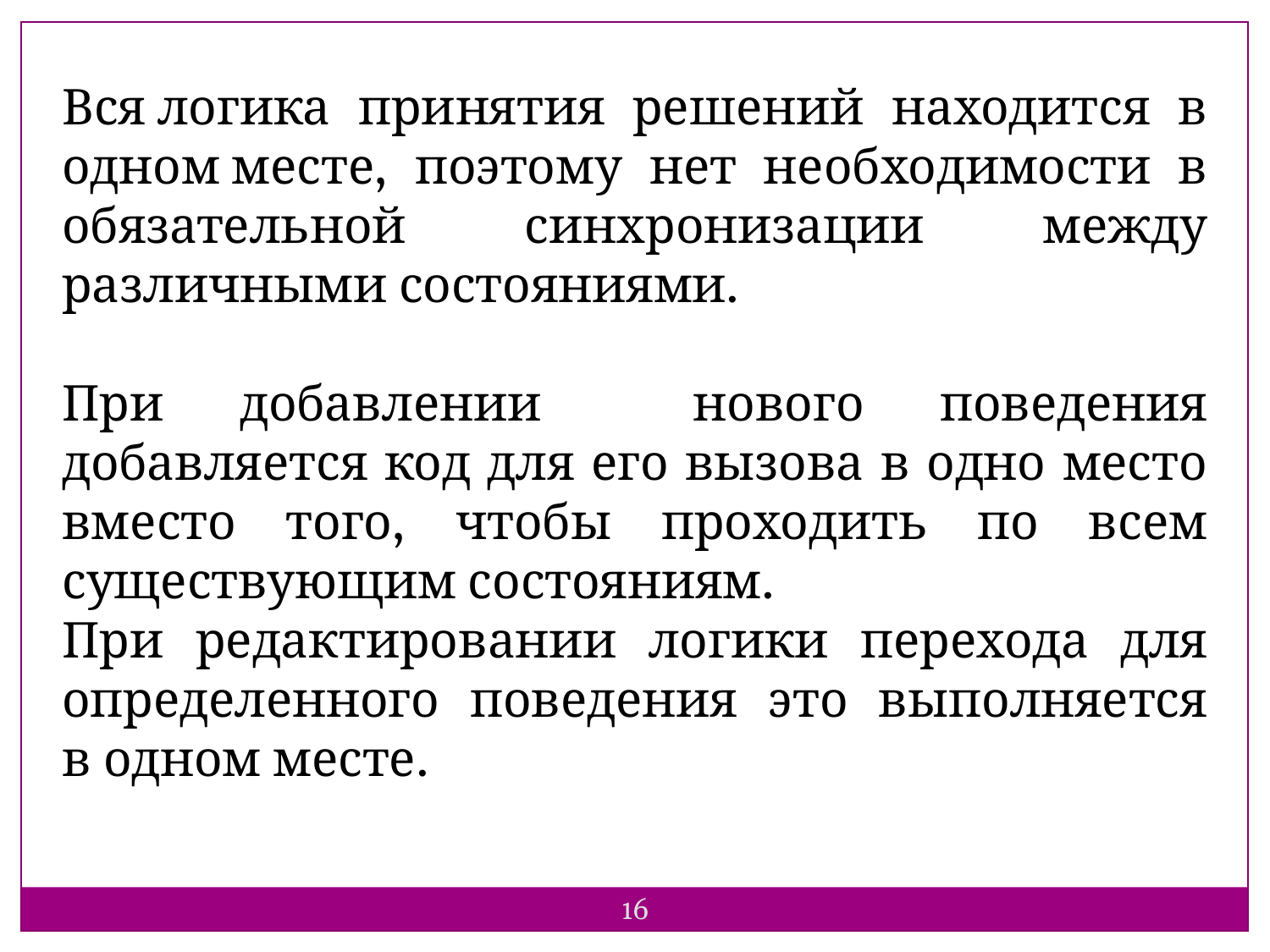

Вся логика принятия решений находится в одном месте, поэтому нет необходимости в обязательной синхронизации между различными состояниями.

При добавлении  нового поведения добавляется код для его вызова в одно место вместо того, чтобы проходить по всем существующим состояниям.
При редактировании логики перехода для определенного поведения это выполняется в одном месте.
16